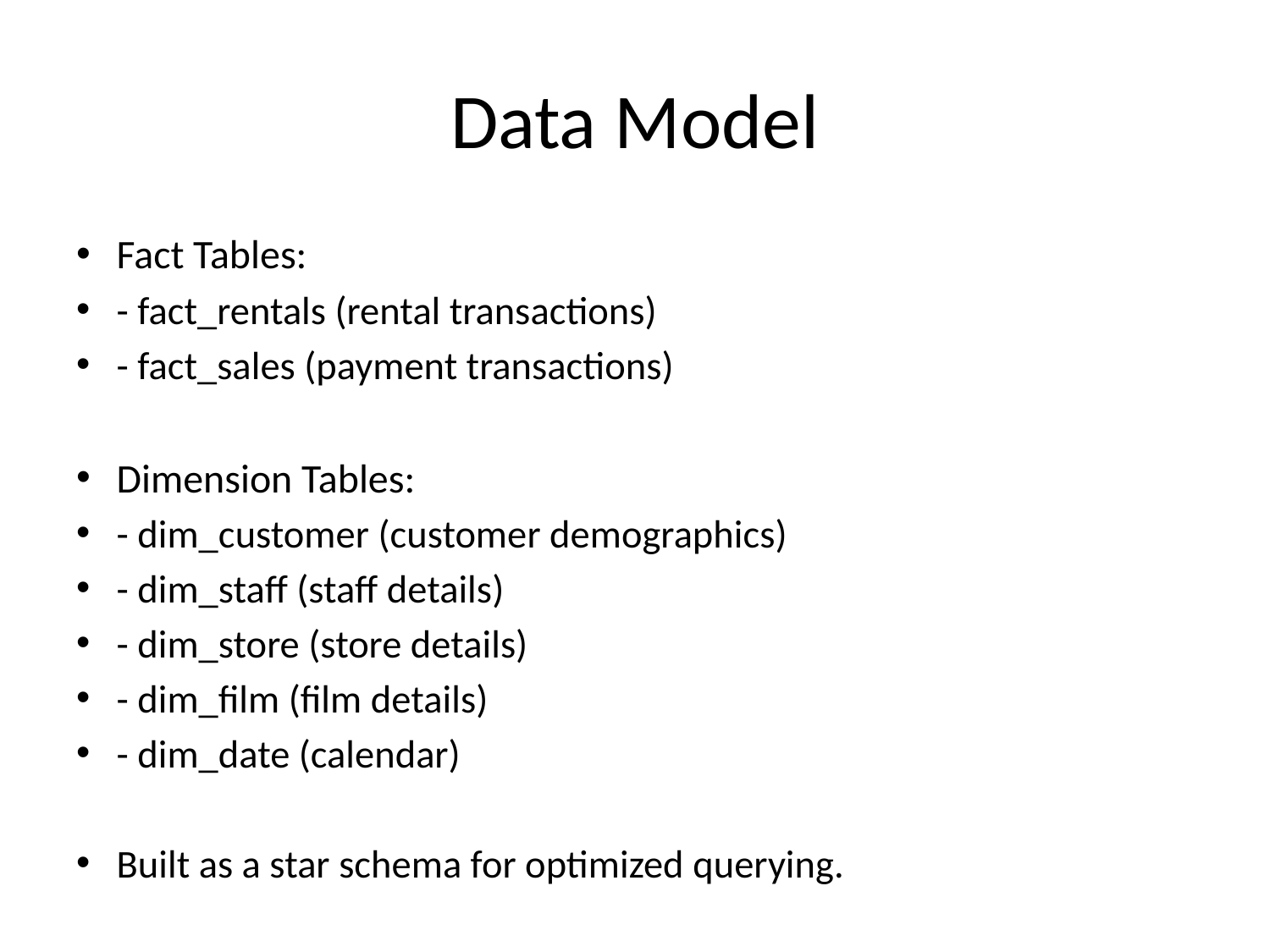

# Data Model
Fact Tables:
- fact_rentals (rental transactions)
- fact_sales (payment transactions)

Dimension Tables:
- dim_customer (customer demographics)
- dim_staff (staff details)
- dim_store (store details)
- dim_film (film details)
- dim_date (calendar)

Built as a star schema for optimized querying.